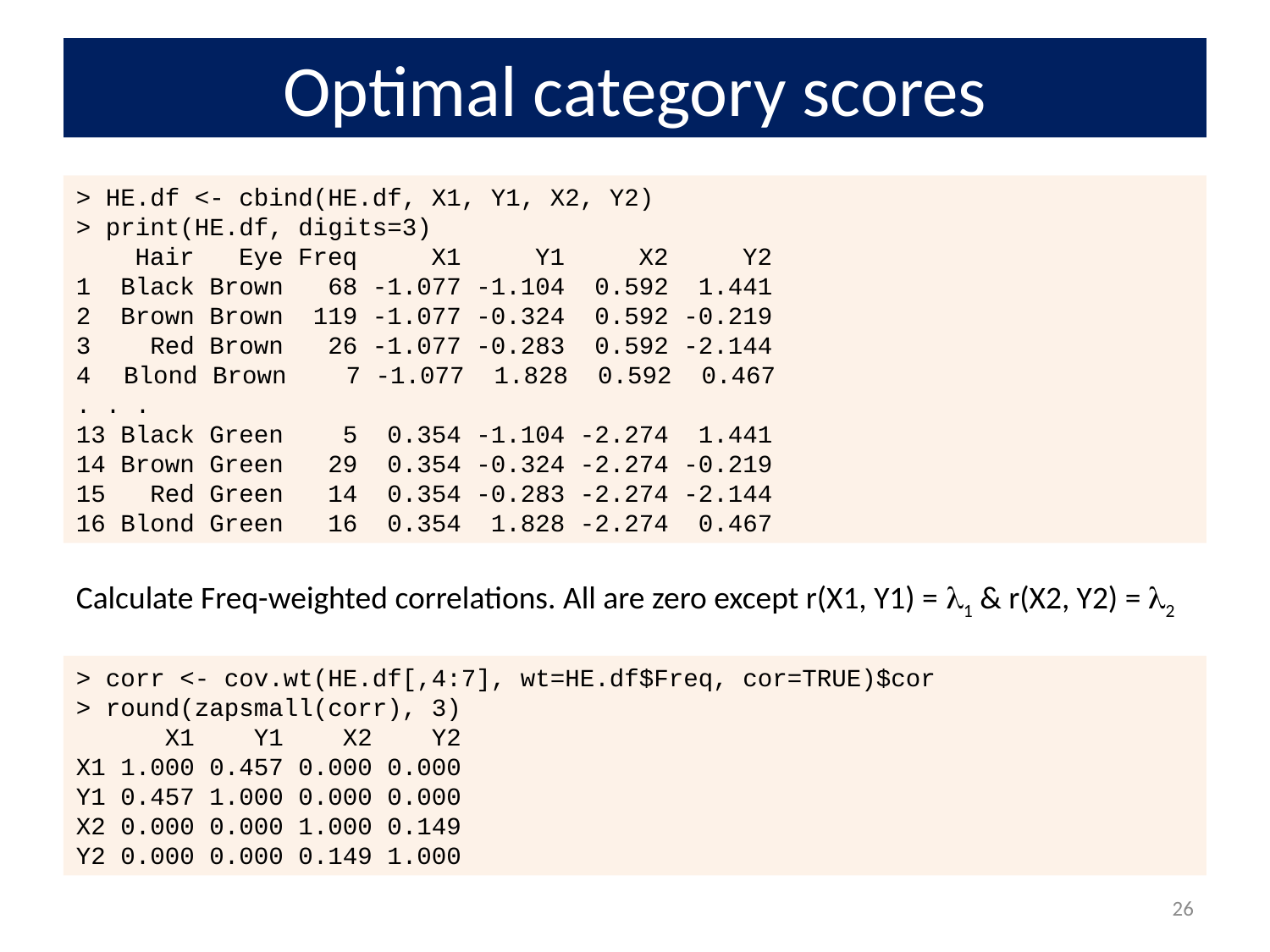

# Optimal category scores
> HE.df <- cbind(HE.df, X1, Y1, X2, Y2)
> print(HE.df, digits=3)
    Hair   Eye Freq     X1     Y1     X2     Y2
1  Black Brown   68 -1.077 -1.104  0.592  1.441
2  Brown Brown  119 -1.077 -0.324  0.592 -0.219
3    Red Brown   26 -1.077 -0.283  0.592 -2.144
Blond Brown    7 -1.077  1.828  0.592  0.467
. . .
13 Black Green    5  0.354 -1.104 -2.274  1.441
14 Brown Green   29  0.354 -0.324 -2.274 -0.219
15   Red Green   14  0.354 -0.283 -2.274 -2.144
16 Blond Green   16  0.354  1.828 -2.274  0.467
Calculate Freq-weighted correlations. All are zero except r(X1, Y1) = λ1 & r(X2, Y2) = λ2
> corr <- cov.wt(HE.df[,4:7], wt=HE.df$Freq, cor=TRUE)$cor
> round(zapsmall(corr), 3)
      X1    Y1    X2    Y2
X1 1.000 0.457 0.000 0.000
Y1 0.457 1.000 0.000 0.000
X2 0.000 0.000 1.000 0.149
Y2 0.000 0.000 0.149 1.000
26